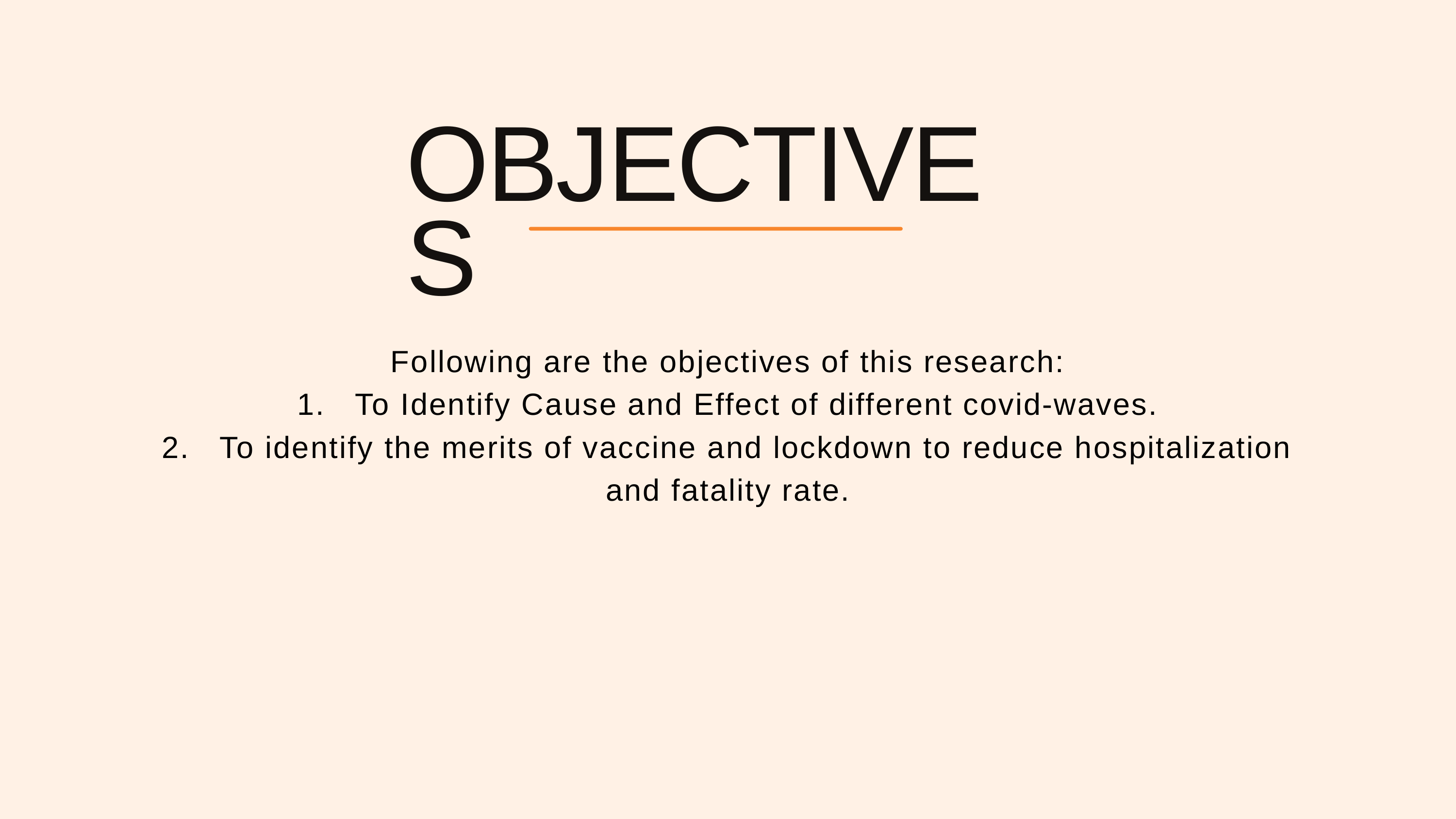

OBJECTIVES

Following are the objectives of this research:
1.   To Identify Cause and Effect of different covid-waves.
2.   To identify the merits of vaccine and lockdown to reduce hospitalization and fatality rate.